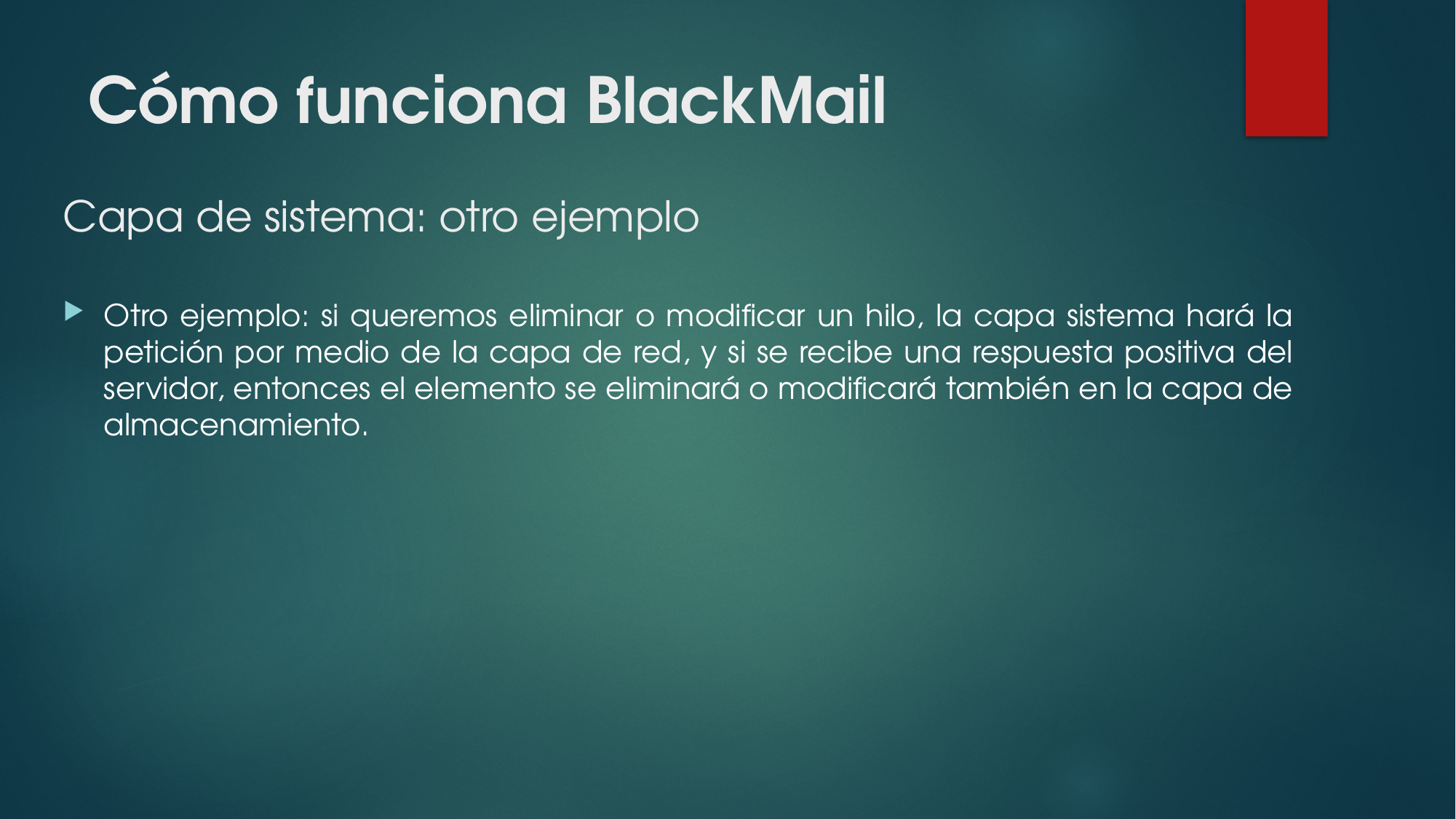

# Cómo funciona BlackMail
Capa de sistema: otro ejemplo
Otro ejemplo: si queremos eliminar o modificar un hilo, la capa sistema hará la petición por medio de la capa de red, y si se recibe una respuesta positiva del servidor, entonces el elemento se eliminará o modificará también en la capa de almacenamiento.